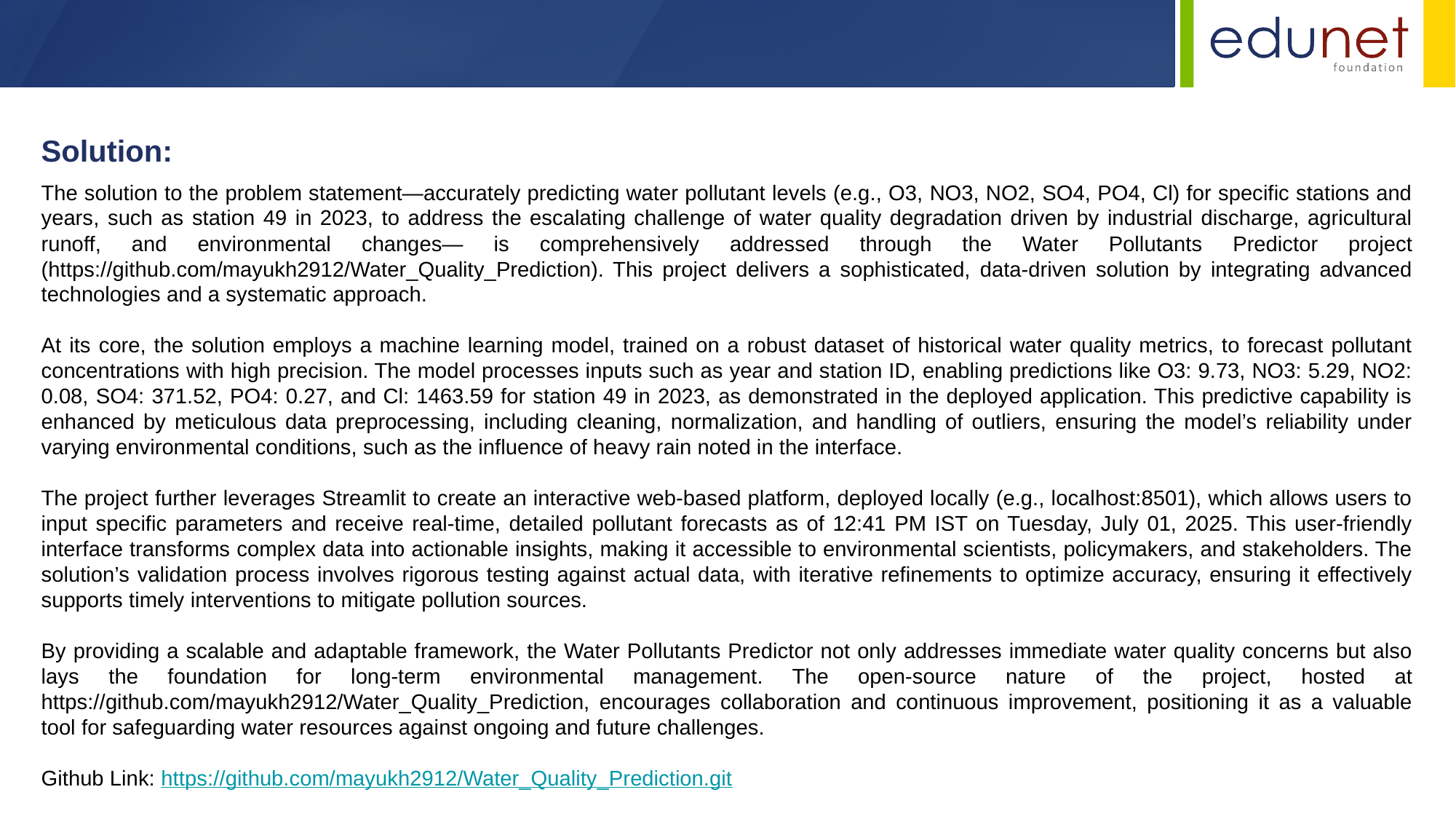

Solution:
The solution to the problem statement—accurately predicting water pollutant levels (e.g., O3, NO3, NO2, SO4, PO4, Cl) for specific stations and years, such as station 49 in 2023, to address the escalating challenge of water quality degradation driven by industrial discharge, agricultural runoff, and environmental changes— is comprehensively addressed through the Water Pollutants Predictor project (https://github.com/mayukh2912/Water_Quality_Prediction). This project delivers a sophisticated, data-driven solution by integrating advanced technologies and a systematic approach.

At its core, the solution employs a machine learning model, trained on a robust dataset of historical water quality metrics, to forecast pollutant concentrations with high precision. The model processes inputs such as year and station ID, enabling predictions like O3: 9.73, NO3: 5.29, NO2: 0.08, SO4: 371.52, PO4: 0.27, and Cl: 1463.59 for station 49 in 2023, as demonstrated in the deployed application. This predictive capability is enhanced by meticulous data preprocessing, including cleaning, normalization, and handling of outliers, ensuring the model’s reliability under varying environmental conditions, such as the influence of heavy rain noted in the interface.

The project further leverages Streamlit to create an interactive web-based platform, deployed locally (e.g., localhost:8501), which allows users to input specific parameters and receive real-time, detailed pollutant forecasts as of 12:41 PM IST on Tuesday, July 01, 2025. This user-friendly interface transforms complex data into actionable insights, making it accessible to environmental scientists, policymakers, and stakeholders. The solution’s validation process involves rigorous testing against actual data, with iterative refinements to optimize accuracy, ensuring it effectively supports timely interventions to mitigate pollution sources.

By providing a scalable and adaptable framework, the Water Pollutants Predictor not only addresses immediate water quality concerns but also lays the foundation for long-term environmental management. The open-source nature of the project, hosted at https://github.com/mayukh2912/Water_Quality_Prediction, encourages collaboration and continuous improvement, positioning it as a valuable tool for safeguarding water resources against ongoing and future challenges.

Github Link: https://github.com/mayukh2912/Water_Quality_Prediction.git